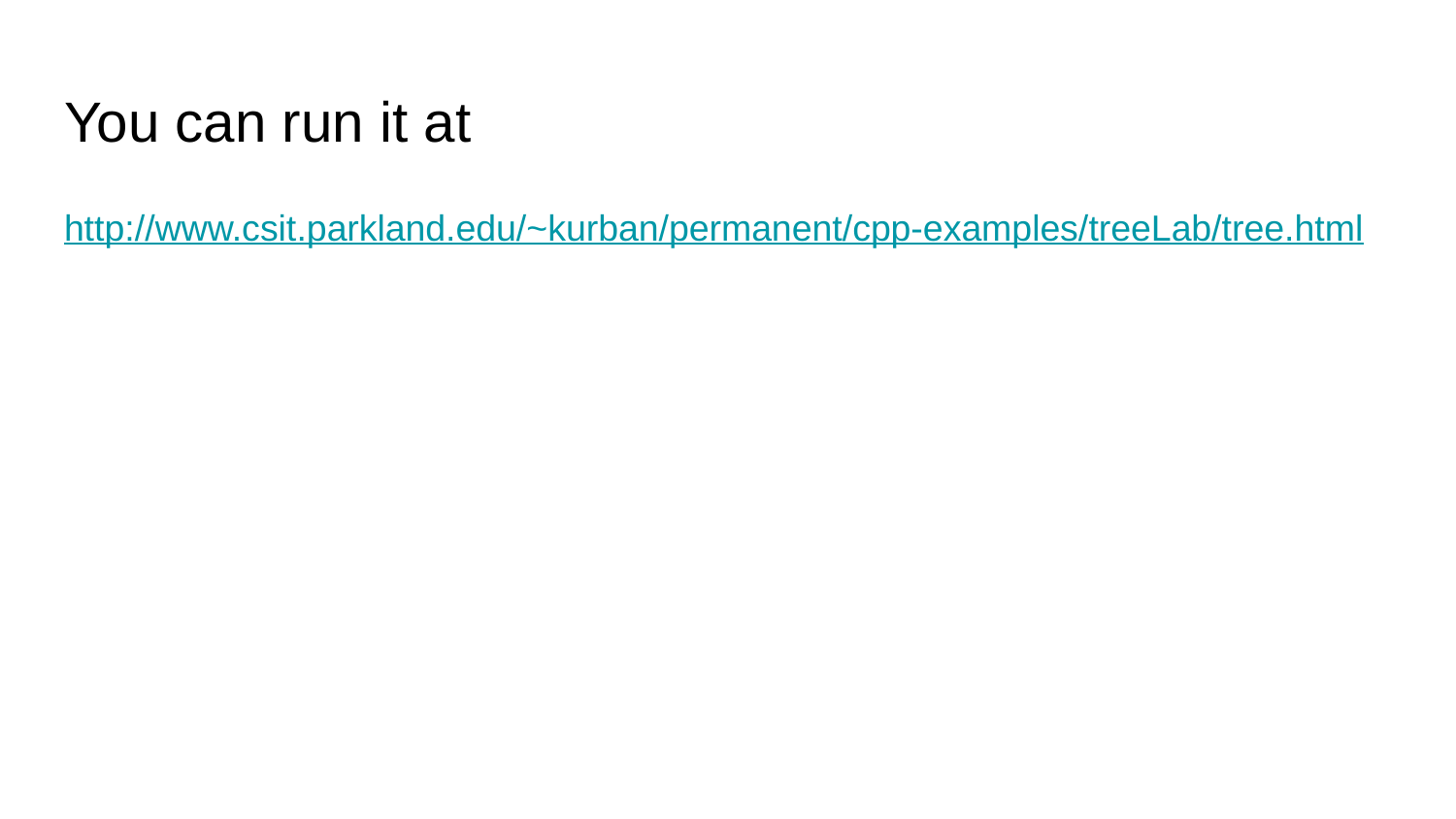

# You can run it at
http://www.csit.parkland.edu/~kurban/permanent/cpp-examples/treeLab/tree.html